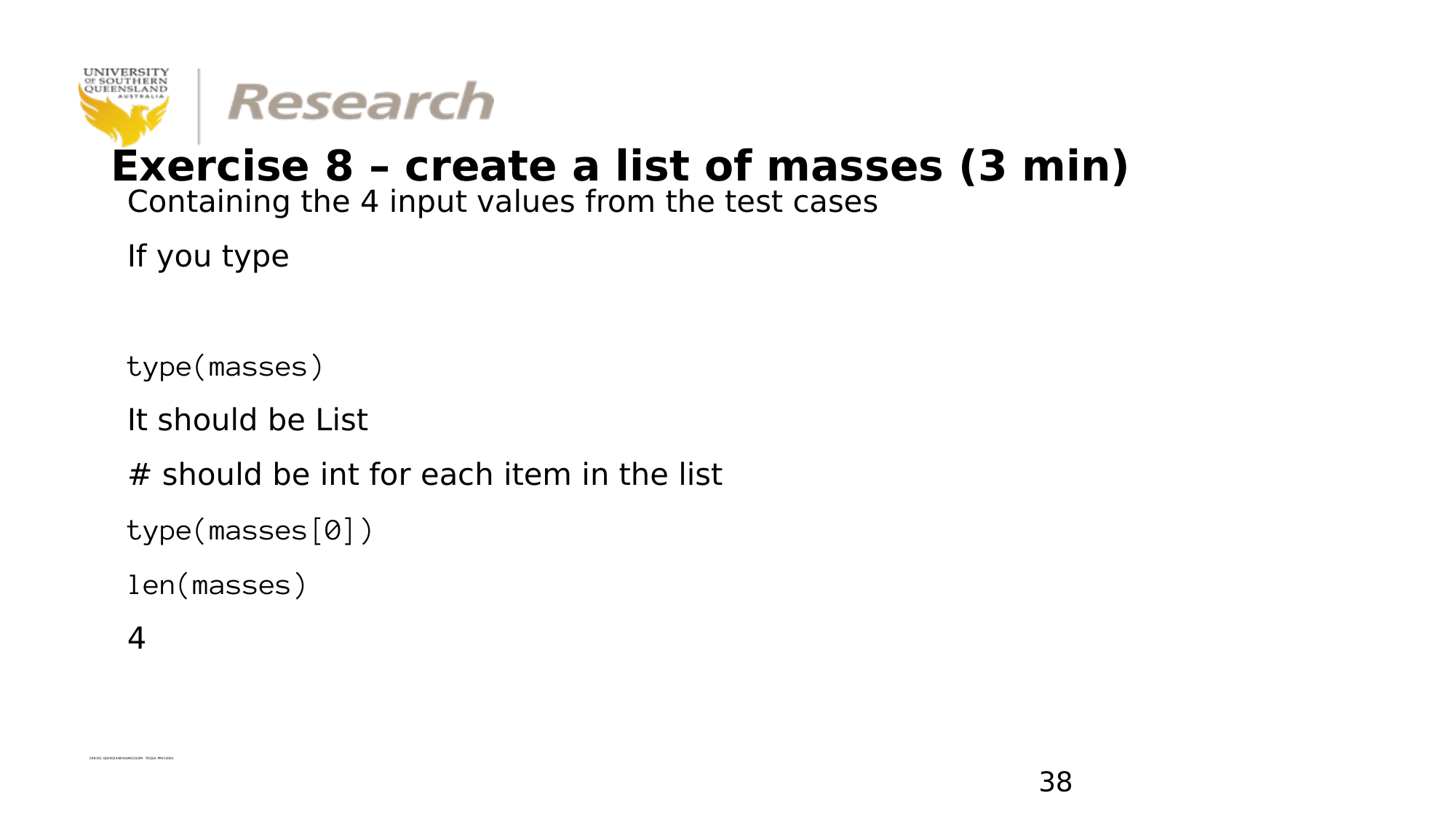

# Exercise 8 – create a list of masses (3 min)
Containing the 4 input values from the test cases
If you type

type(masses)
It should be List
# should be int for each item in the list
type(masses[0])
len(masses)
4
38